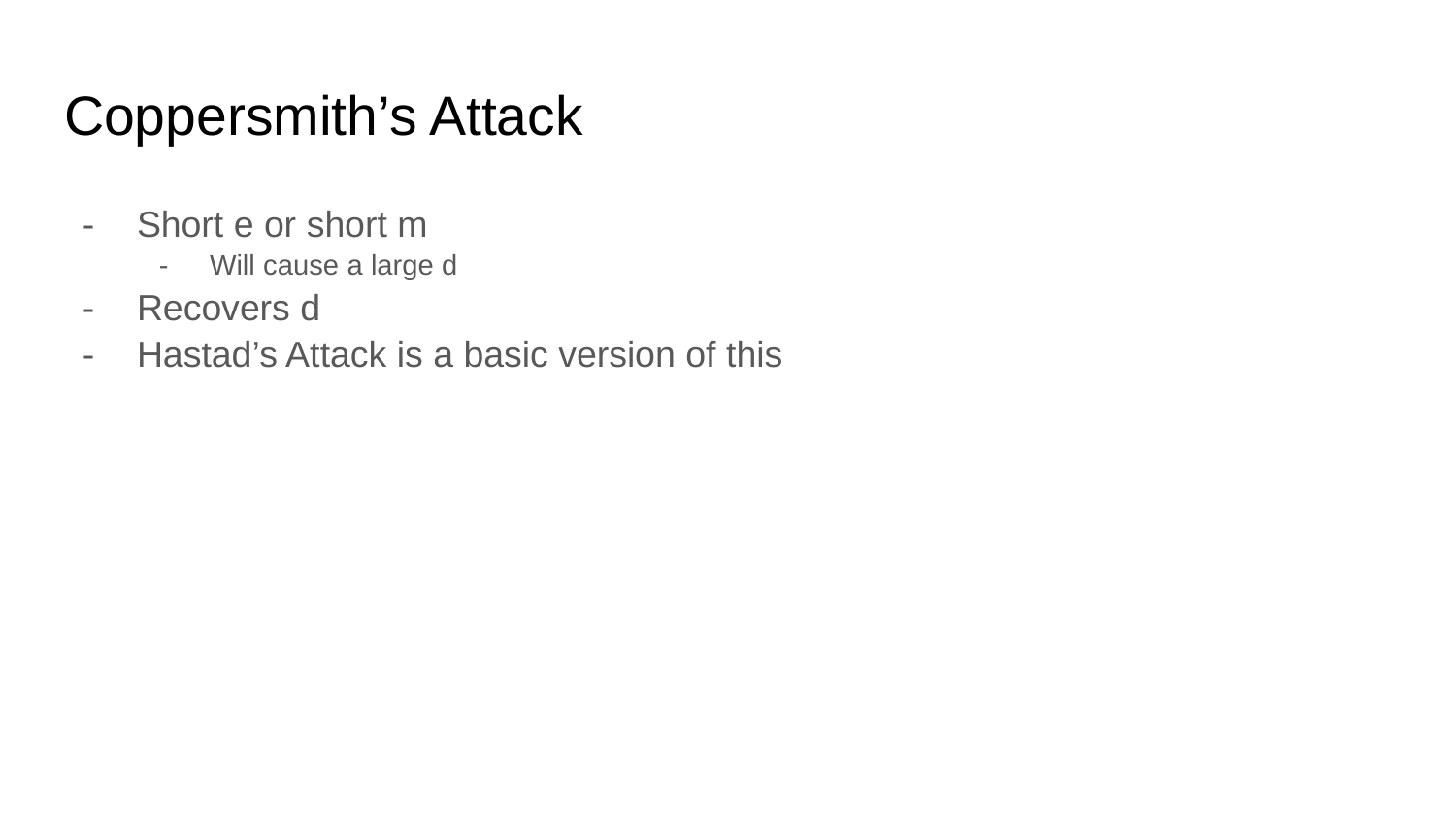

# Coppersmith’s Attack
Short e or short m
Will cause a large d
Recovers d
Hastad’s Attack is a basic version of this